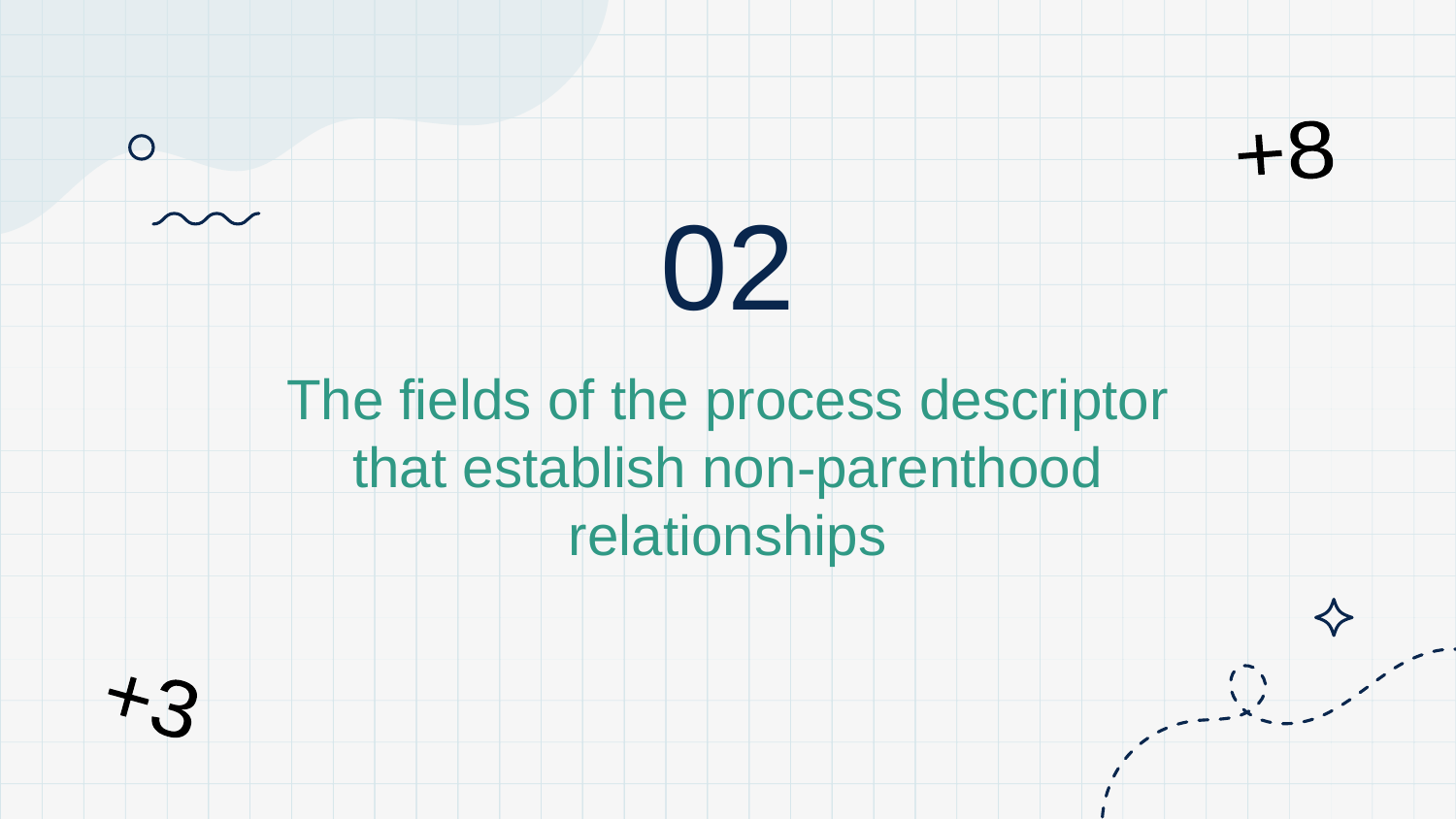

+8

02
# The fields of the process descriptor that establish non-parenthood relationships

+3